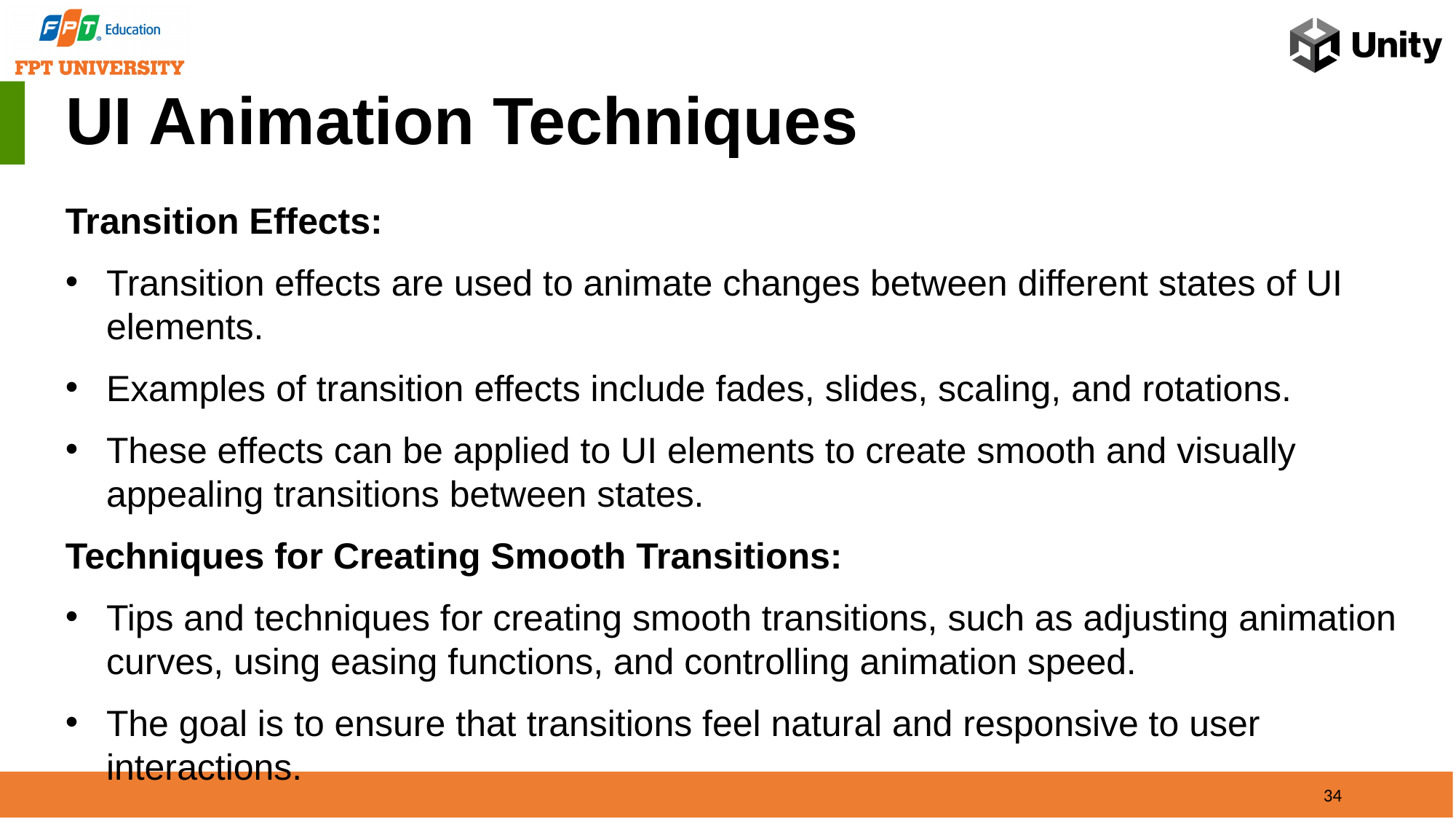

UI Animation Techniques

Transition Effects:
Transition effects are used to animate changes between different states of UI elements.
Examples of transition effects include fades, slides, scaling, and rotations.
These effects can be applied to UI elements to create smooth and visually appealing transitions between states.
Techniques for Creating Smooth Transitions:
Tips and techniques for creating smooth transitions, such as adjusting animation curves, using easing functions, and controlling animation speed.
The goal is to ensure that transitions feel natural and responsive to user interactions.
34